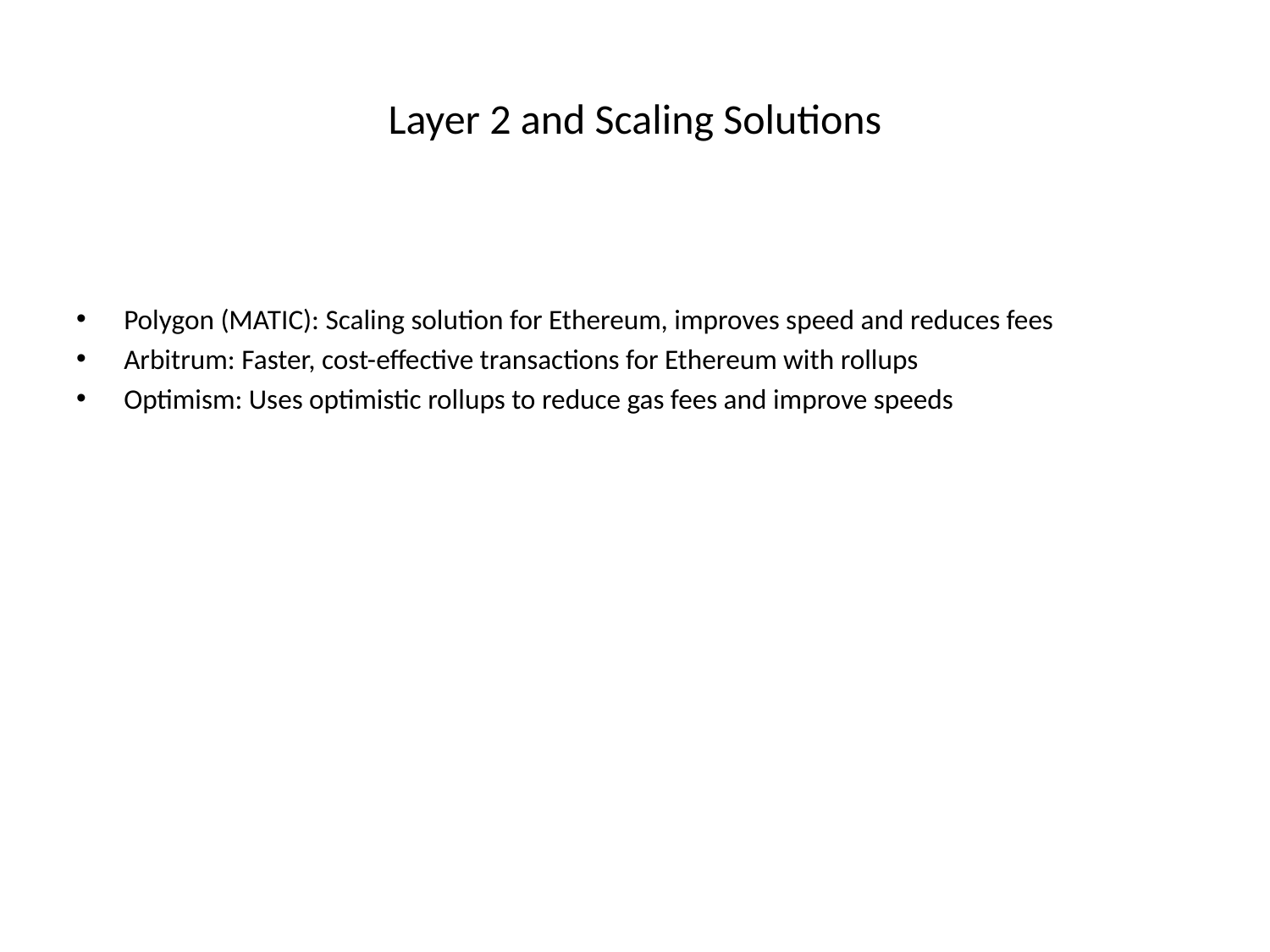

# Layer 2 and Scaling Solutions

Polygon (MATIC): Scaling solution for Ethereum, improves speed and reduces fees
Arbitrum: Faster, cost-effective transactions for Ethereum with rollups
Optimism: Uses optimistic rollups to reduce gas fees and improve speeds